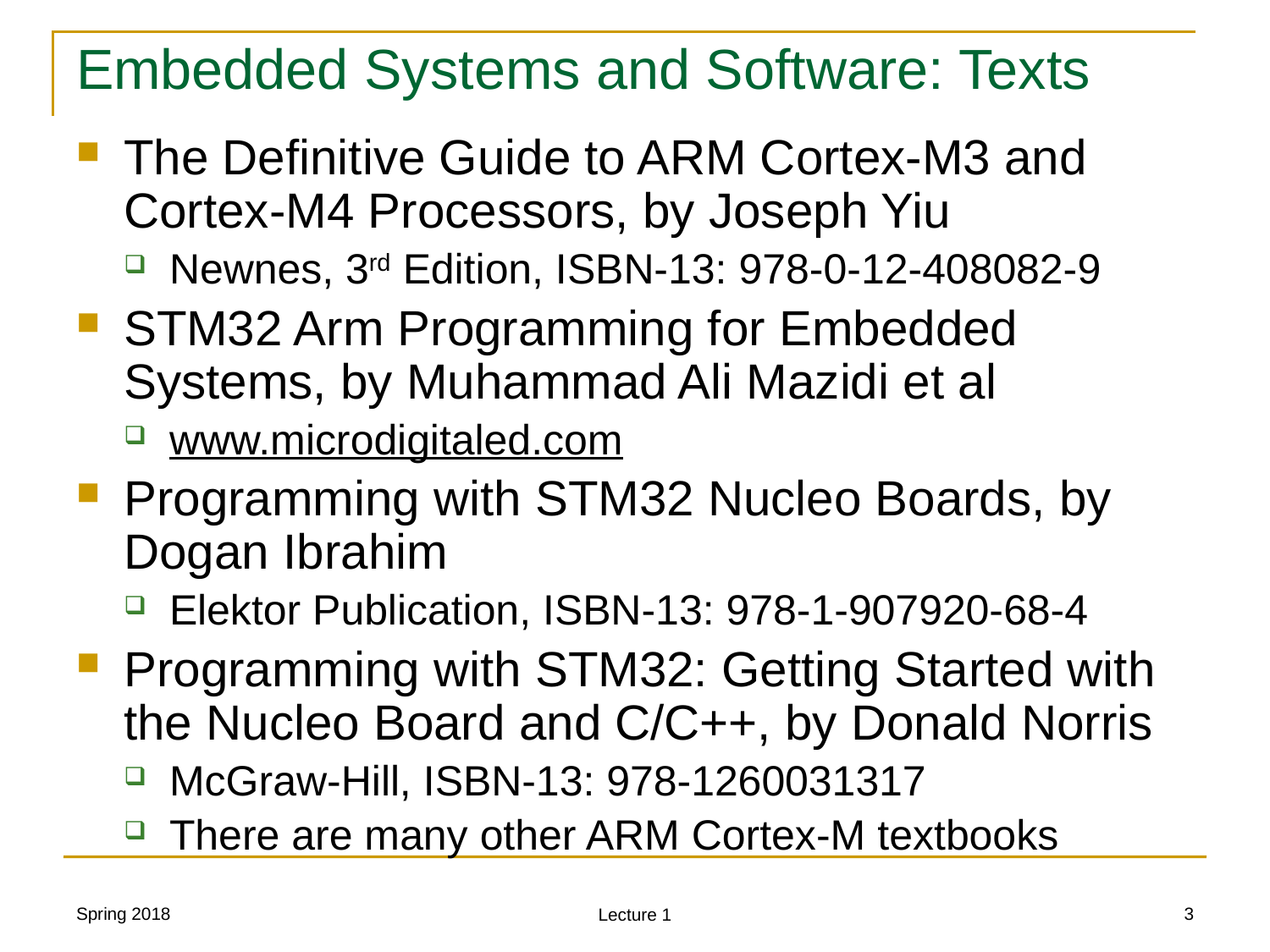

# Embedded Systems and Software: Texts
The Definitive Guide to ARM Cortex-M3 and Cortex-M4 Processors, by Joseph Yiu
Newnes, 3rd Edition, ISBN-13: 978-0-12-408082-9
STM32 Arm Programming for Embedded Systems, by Muhammad Ali Mazidi et al
www.microdigitaled.com
Programming with STM32 Nucleo Boards, by Dogan Ibrahim
Elektor Publication, ISBN-13: 978-1-907920-68-4
Programming with STM32: Getting Started with the Nucleo Board and C/C++, by Donald Norris
McGraw-Hill, ISBN-13: 978-1260031317
There are many other ARM Cortex-M textbooks
Spring 2018
3
Lecture 1